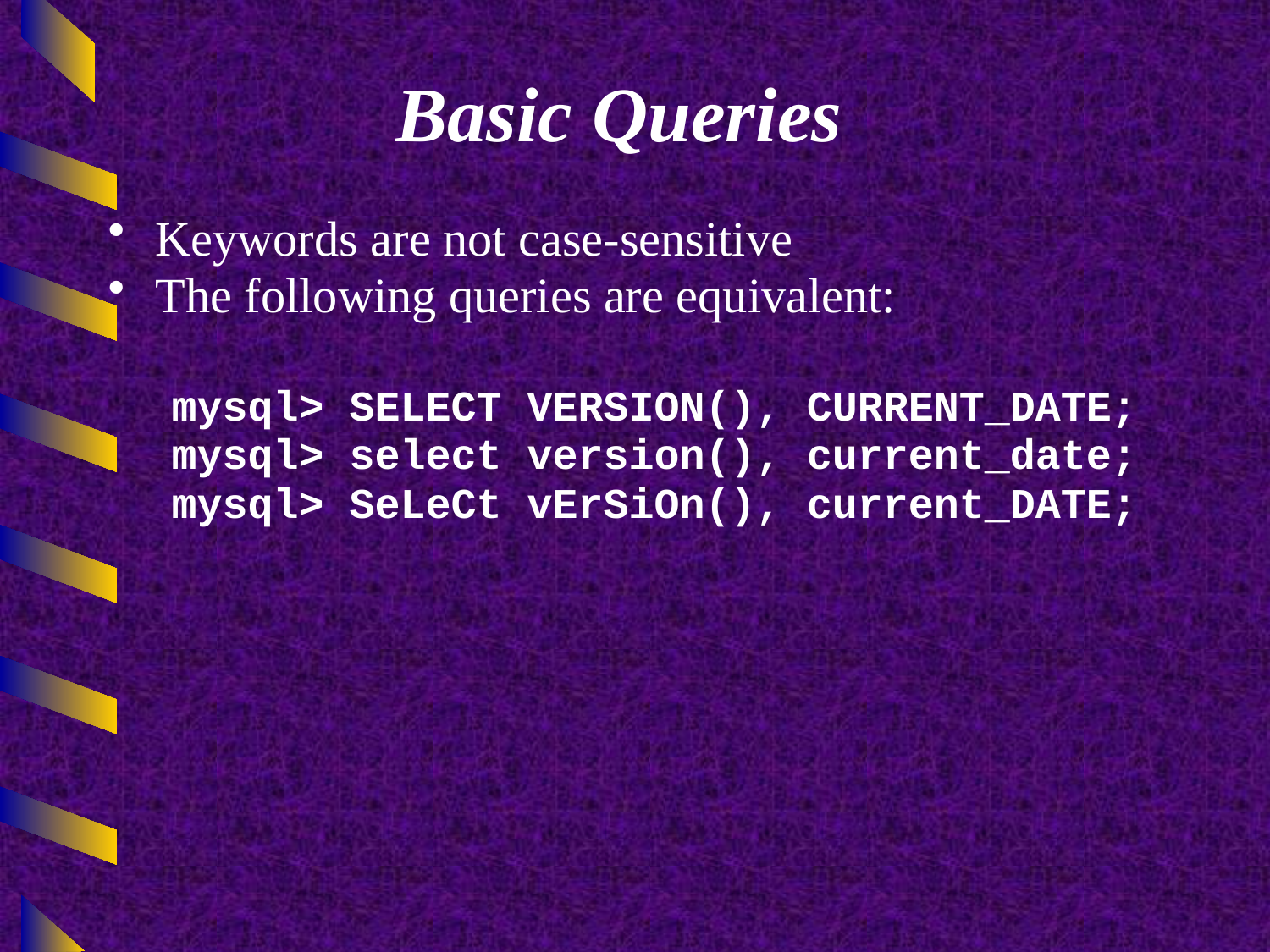

# Basic Queries
Keywords are not case-sensitive
The following queries are equivalent:

mysql> SELECT VERSION(), CURRENT_DATE;
mysql> select version(), current_date;
mysql> SeLeCt vErSiOn(), current_DATE;